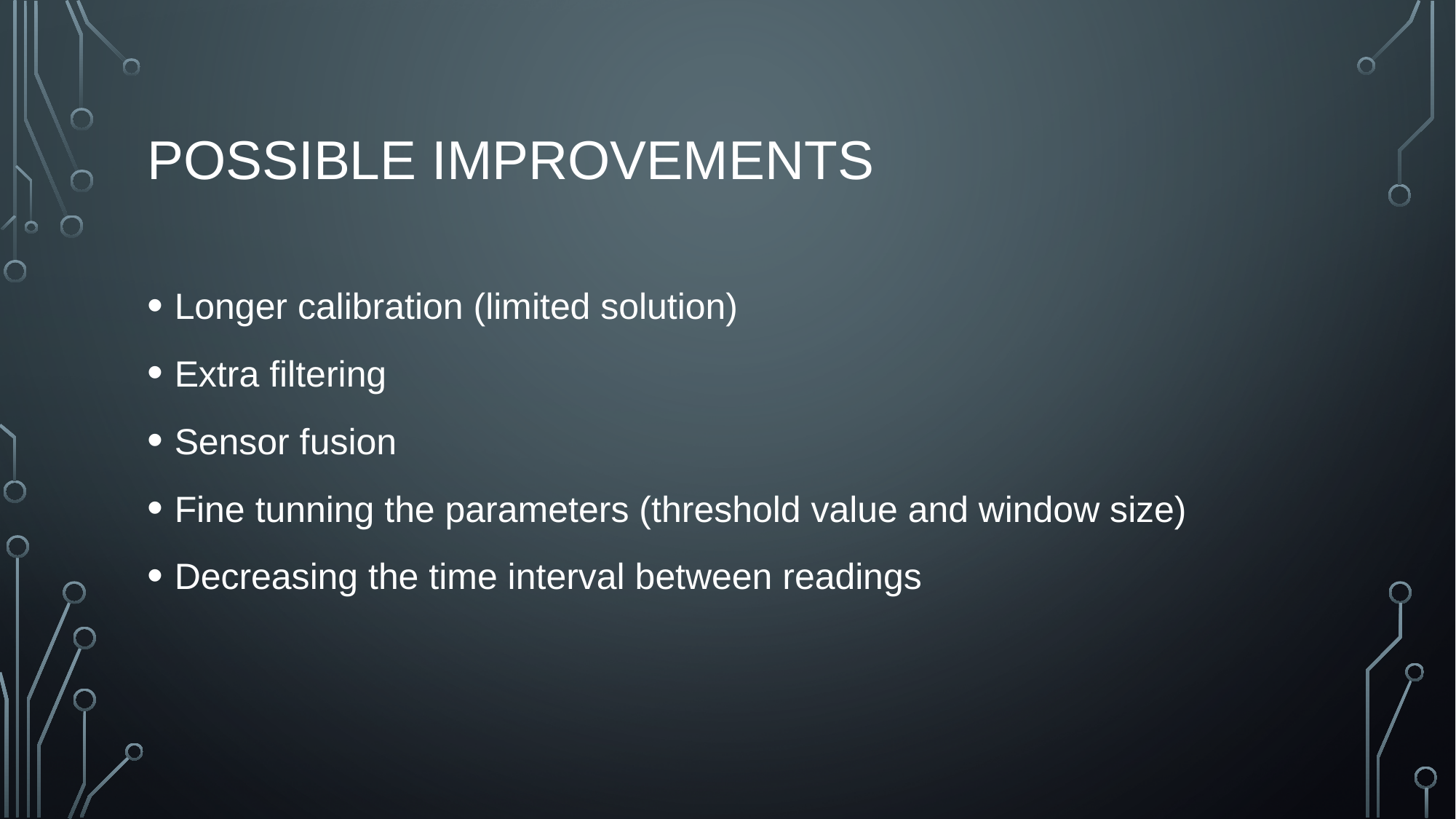

# Possible improvements
Longer calibration (limited solution)
Extra filtering
Sensor fusion
Fine tunning the parameters (threshold value and window size)
Decreasing the time interval between readings